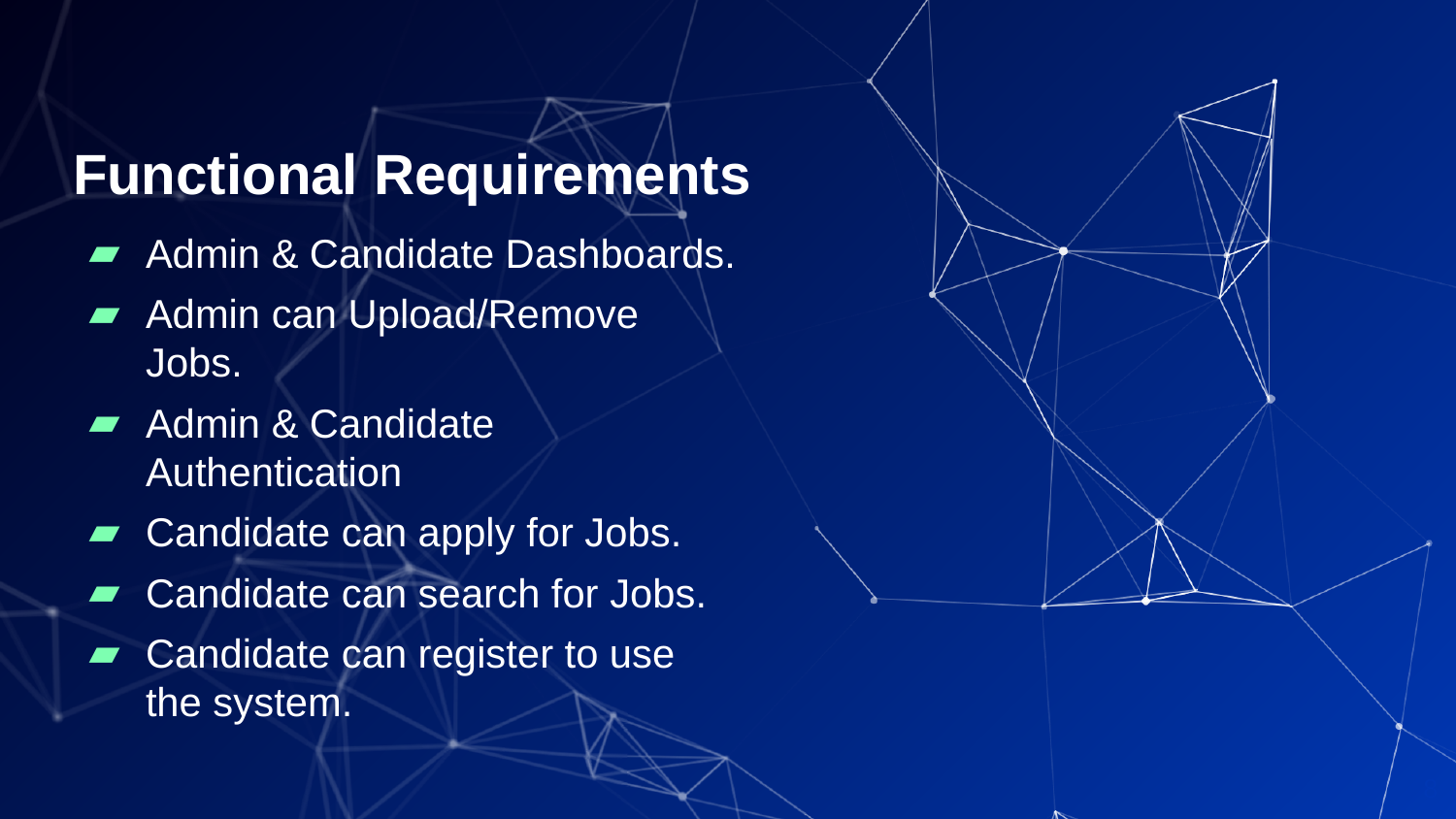

# Functional Requirements
Admin & Candidate Dashboards.
Admin can Upload/Remove Jobs.
Admin & Candidate Authentication
Candidate can apply for Jobs.
Candidate can search for Jobs.
Candidate can register to use the system.

8